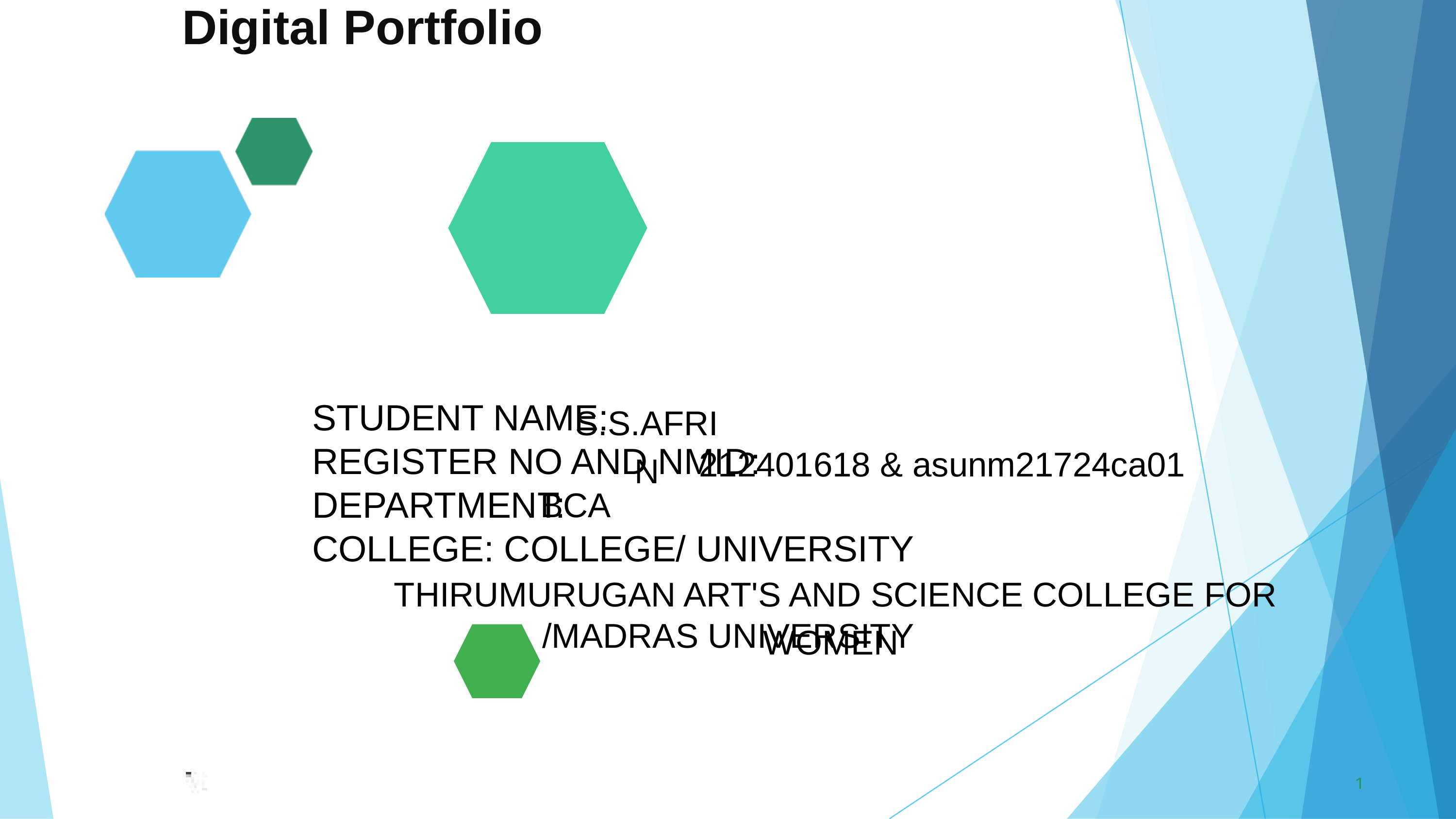

Digital Portfolio

STUDENT NAME:
REGISTER NO AND NMID:
DEPARTMENT:
COLLEGE: COLLEGE/ UNIVERSITY

S.S.AFRIN

212401618 & asunm21724ca01

BCA

THIRUMURUGAN ART'S AND SCIENCE COLLEGE FOR WOMEN
/MADRAS UNIVERSITY

1